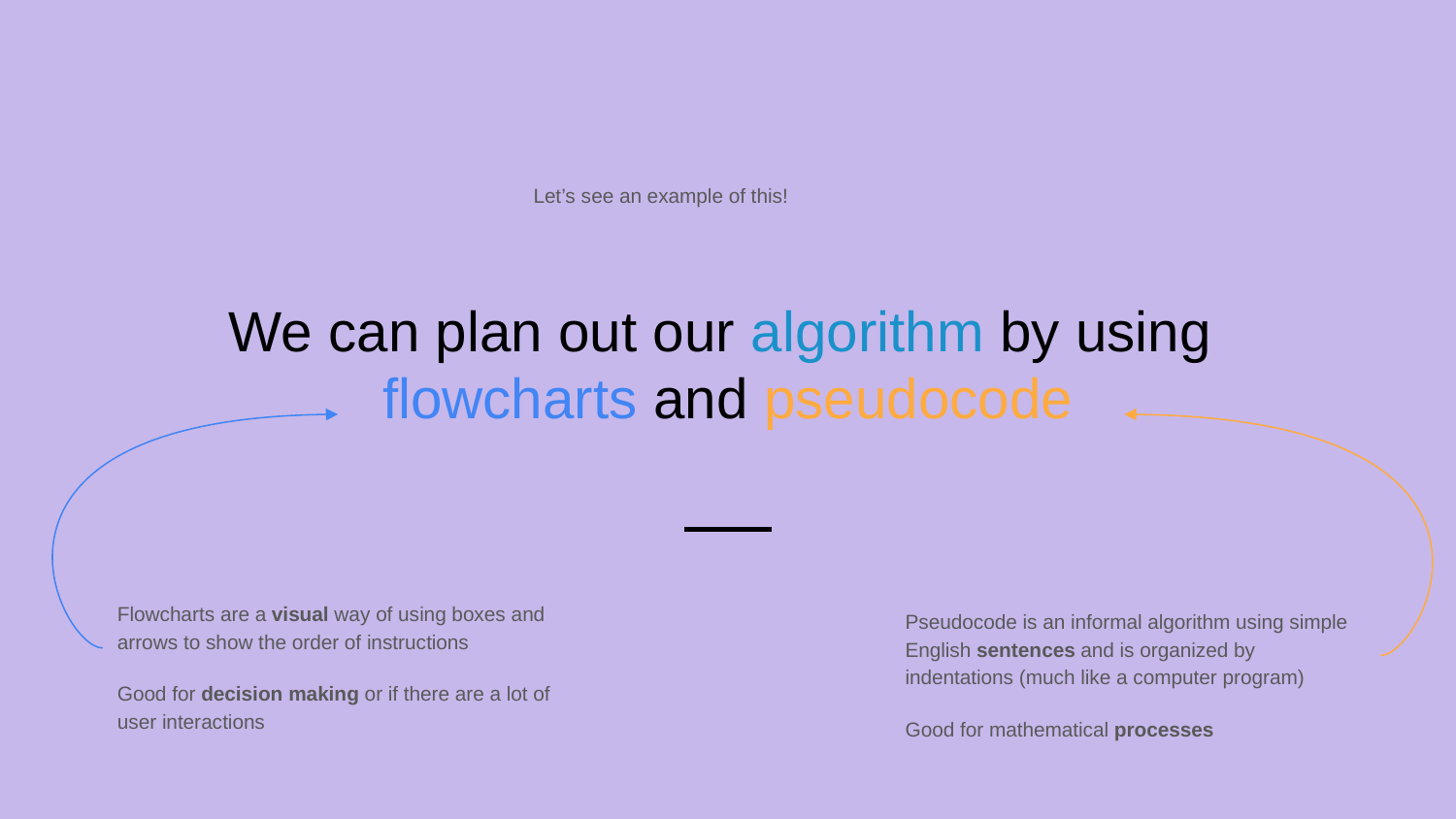

Let’s see an example of this!
We can plan out our algorithm by using
flowcharts and pseudocode
Flowcharts are a visual way of using boxes and arrows to show the order of instructions
Good for decision making or if there are a lot of user interactions
Pseudocode is an informal algorithm using simple English sentences and is organized by indentations (much like a computer program)
Good for mathematical processes